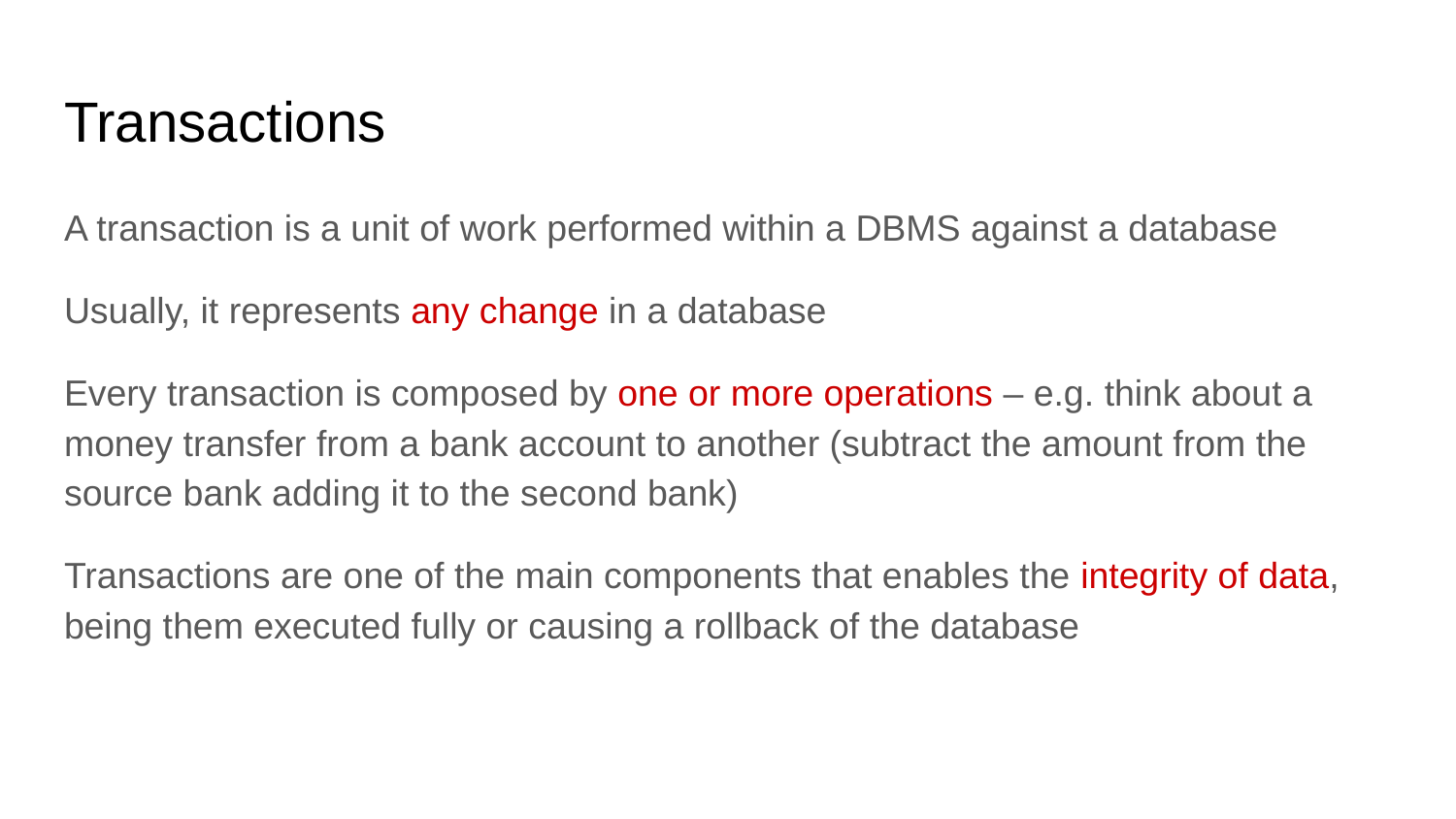

# Transactions
A transaction is a unit of work performed within a DBMS against a database
Usually, it represents any change in a database
Every transaction is composed by one or more operations – e.g. think about a money transfer from a bank account to another (subtract the amount from the source bank adding it to the second bank)
Transactions are one of the main components that enables the integrity of data, being them executed fully or causing a rollback of the database